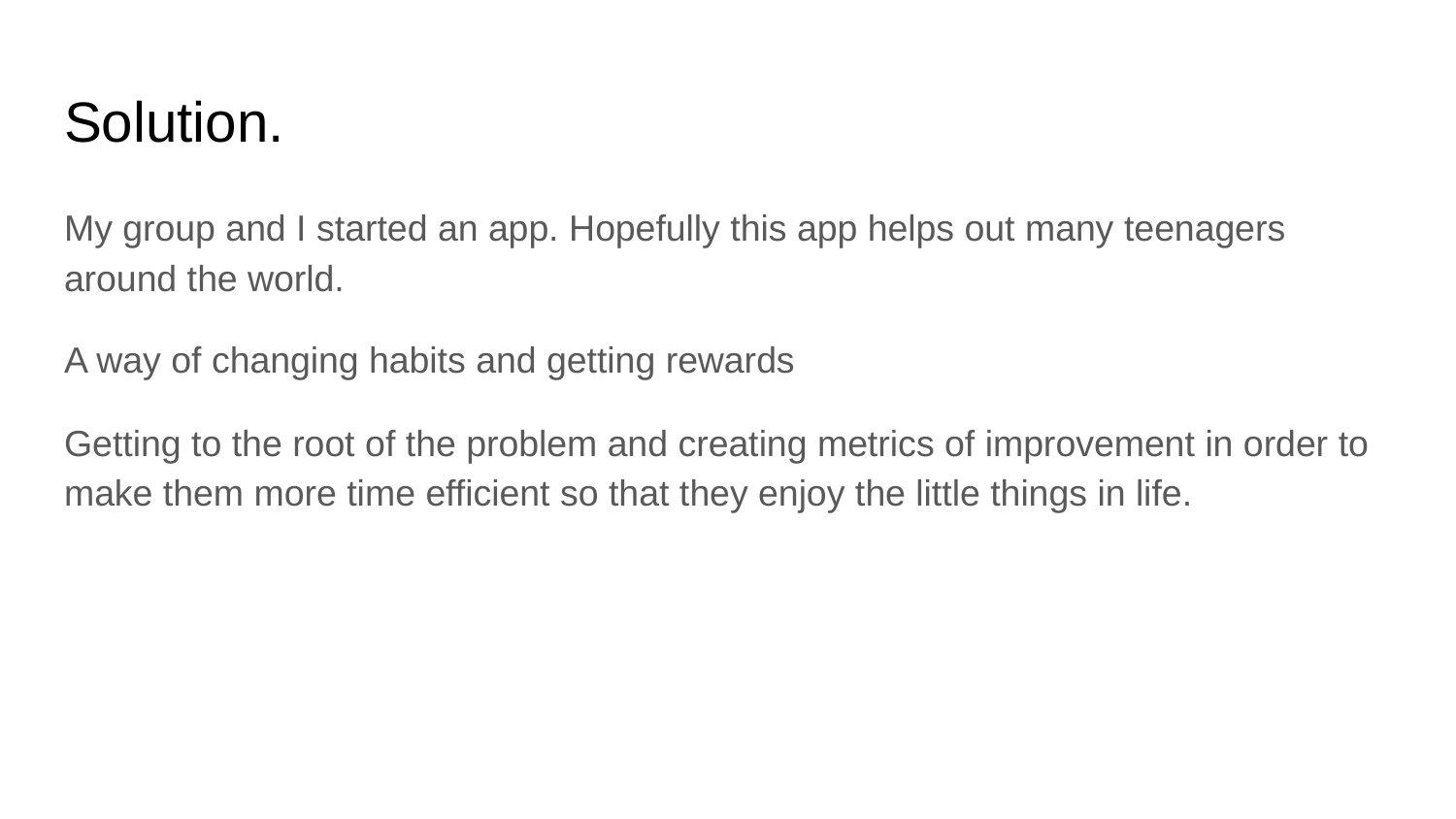

# Solution.
My group and I started an app. Hopefully this app helps out many teenagers around the world.
A way of changing habits and getting rewards
Getting to the root of the problem and creating metrics of improvement in order to make them more time efficient so that they enjoy the little things in life.